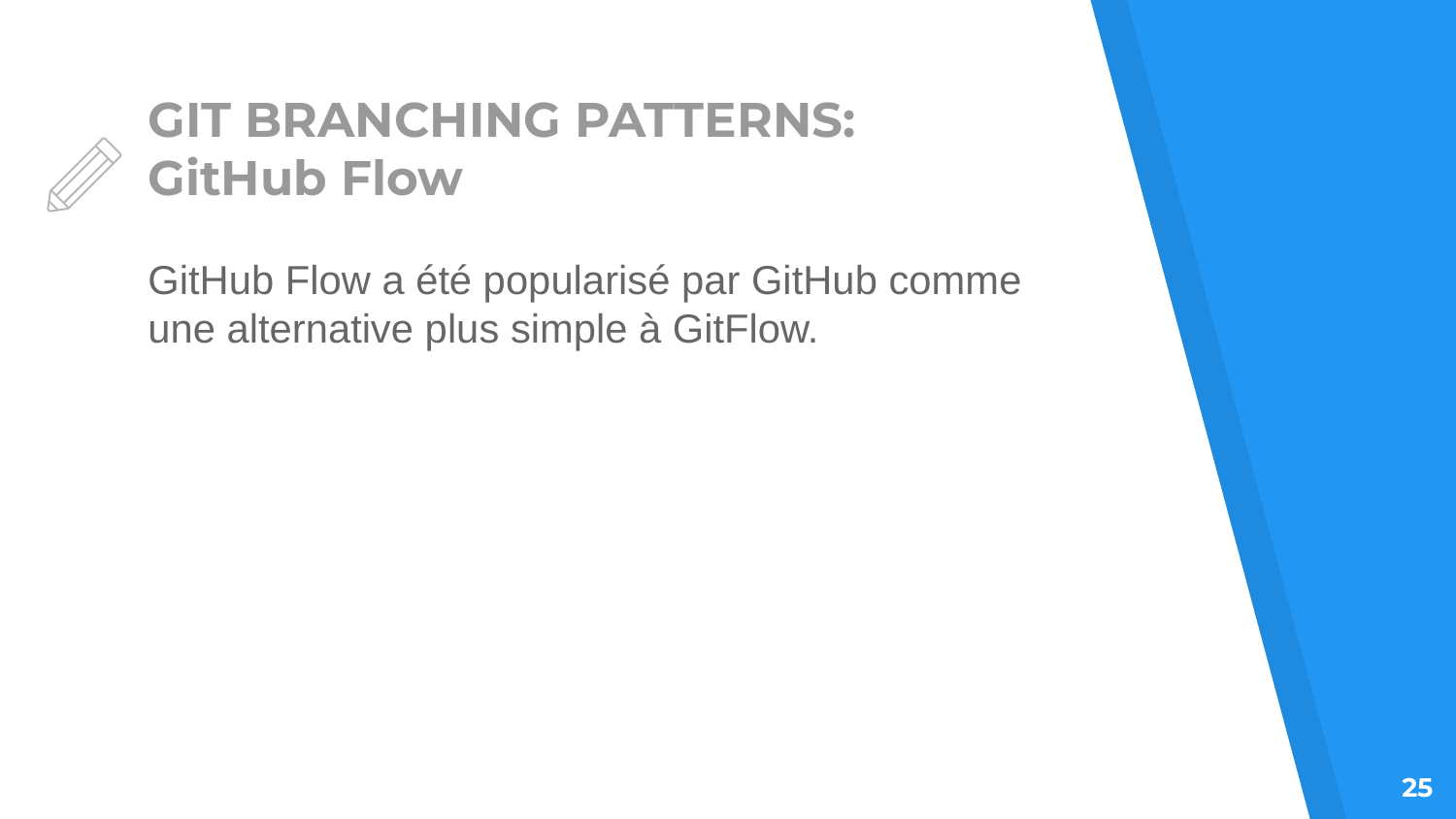

# GIT BRANCHING PATTERNS:
GitHub Flow
GitHub Flow a été popularisé par GitHub comme une alternative plus simple à GitFlow.
25